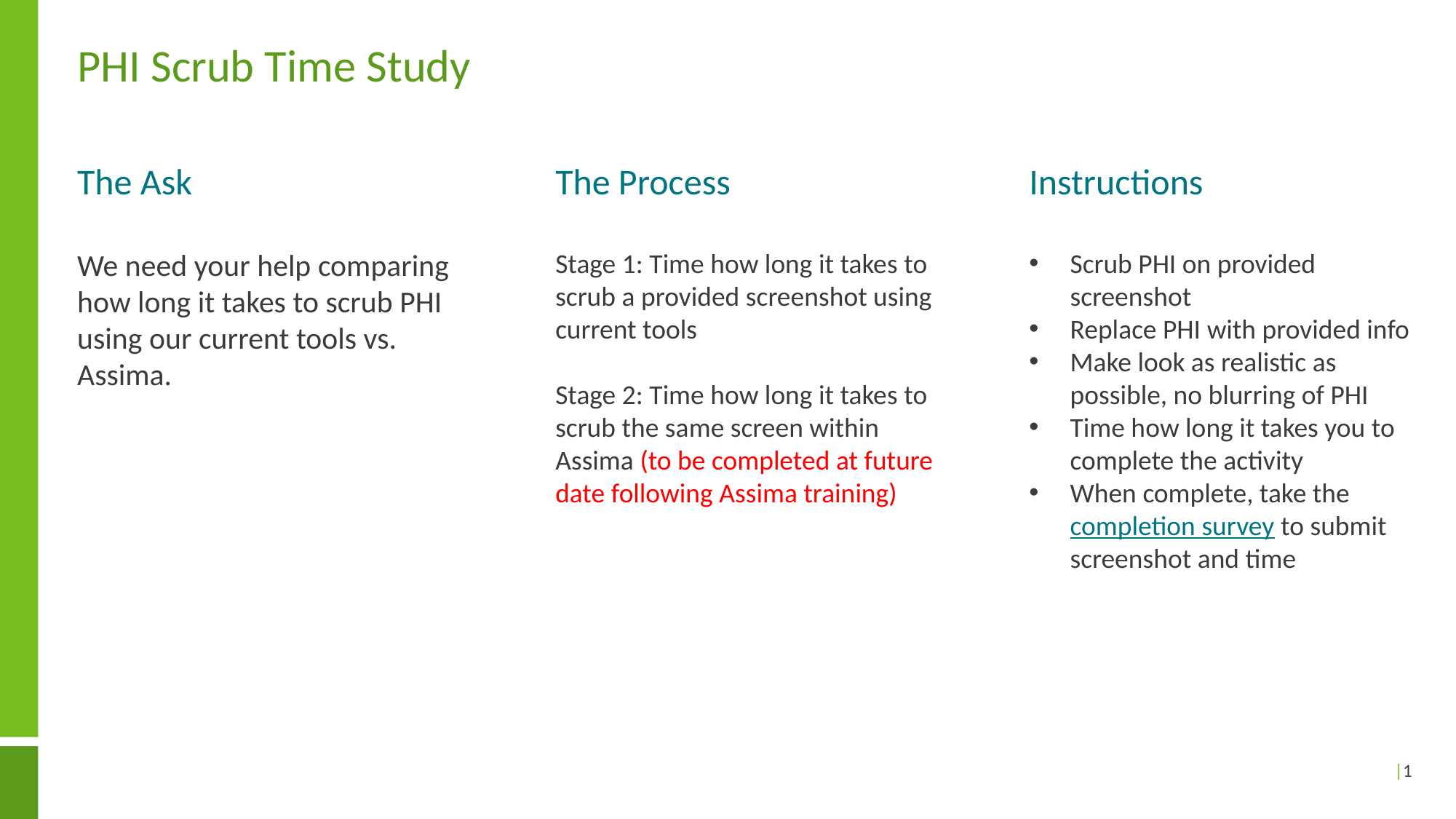

# PHI Scrub Time Study
Instructions

Scrub PHI on provided screenshot
Replace PHI with provided info
Make look as realistic as possible, no blurring of PHI
Time how long it takes you to complete the activity
When complete, take the completion survey to submit screenshot and time

The Ask

We need your help comparing how long it takes to scrub PHI using our current tools vs. Assima.

The Process

Stage 1: Time how long it takes to scrub a provided screenshot using current tools

Stage 2: Time how long it takes to scrub the same screen within Assima (to be completed at future date following Assima training)
|1